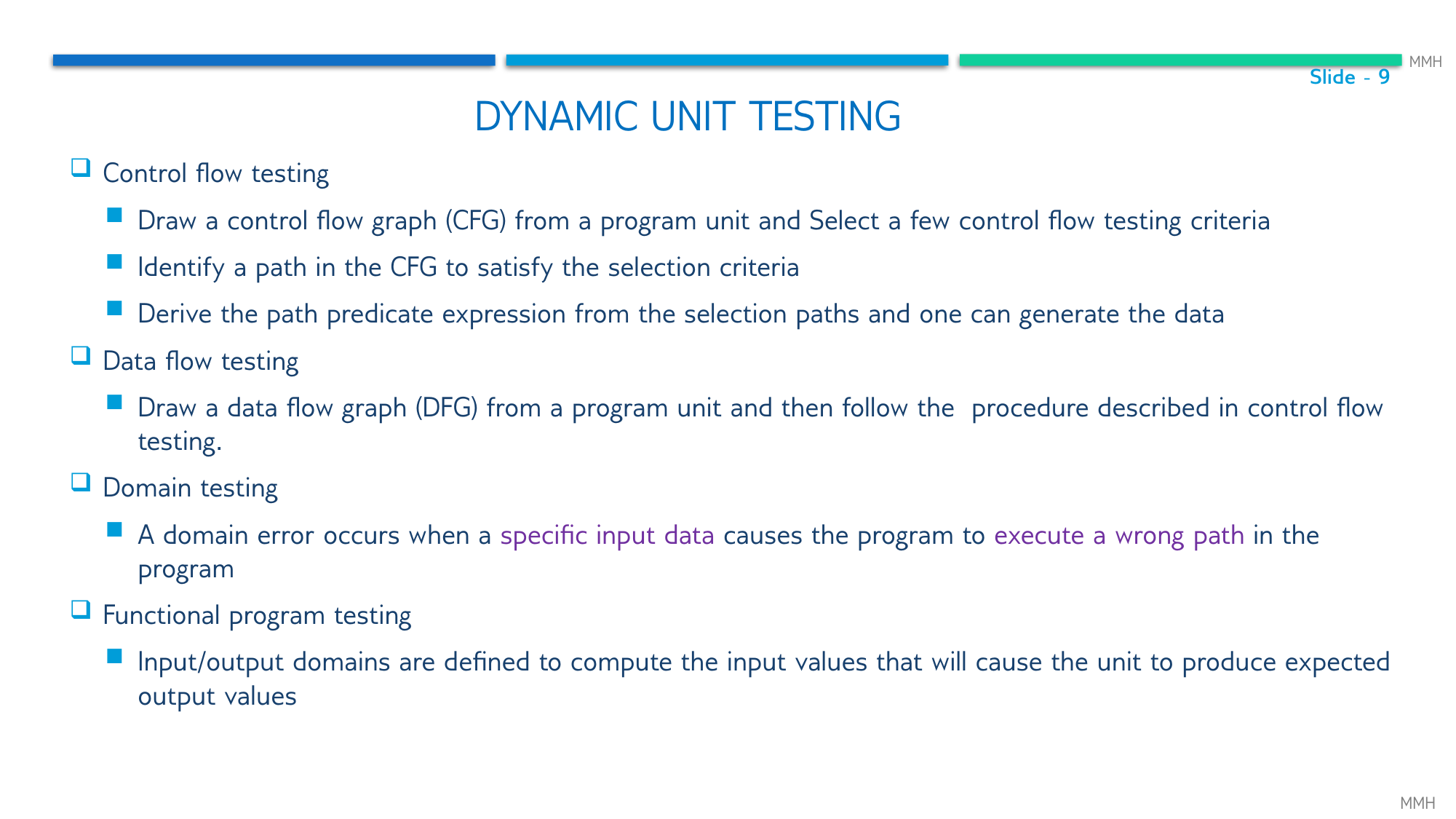

Slide - 9
    MMH
Dynamic unit testing
Control flow testing
Draw a control flow graph (CFG) from a program unit and Select a few control flow testing criteria
Identify a path in the CFG to satisfy the selection criteria
Derive the path predicate expression from the selection paths and one can generate the data
Data flow testing
Draw a data flow graph (DFG) from a program unit and then follow the  procedure described in control flow testing.
Domain testing
A domain error occurs when a specific input data causes the program to execute a wrong path in the program
Functional program testing
Input/output domains are defined to compute the input values that will cause the unit to produce expected output values
  MMH